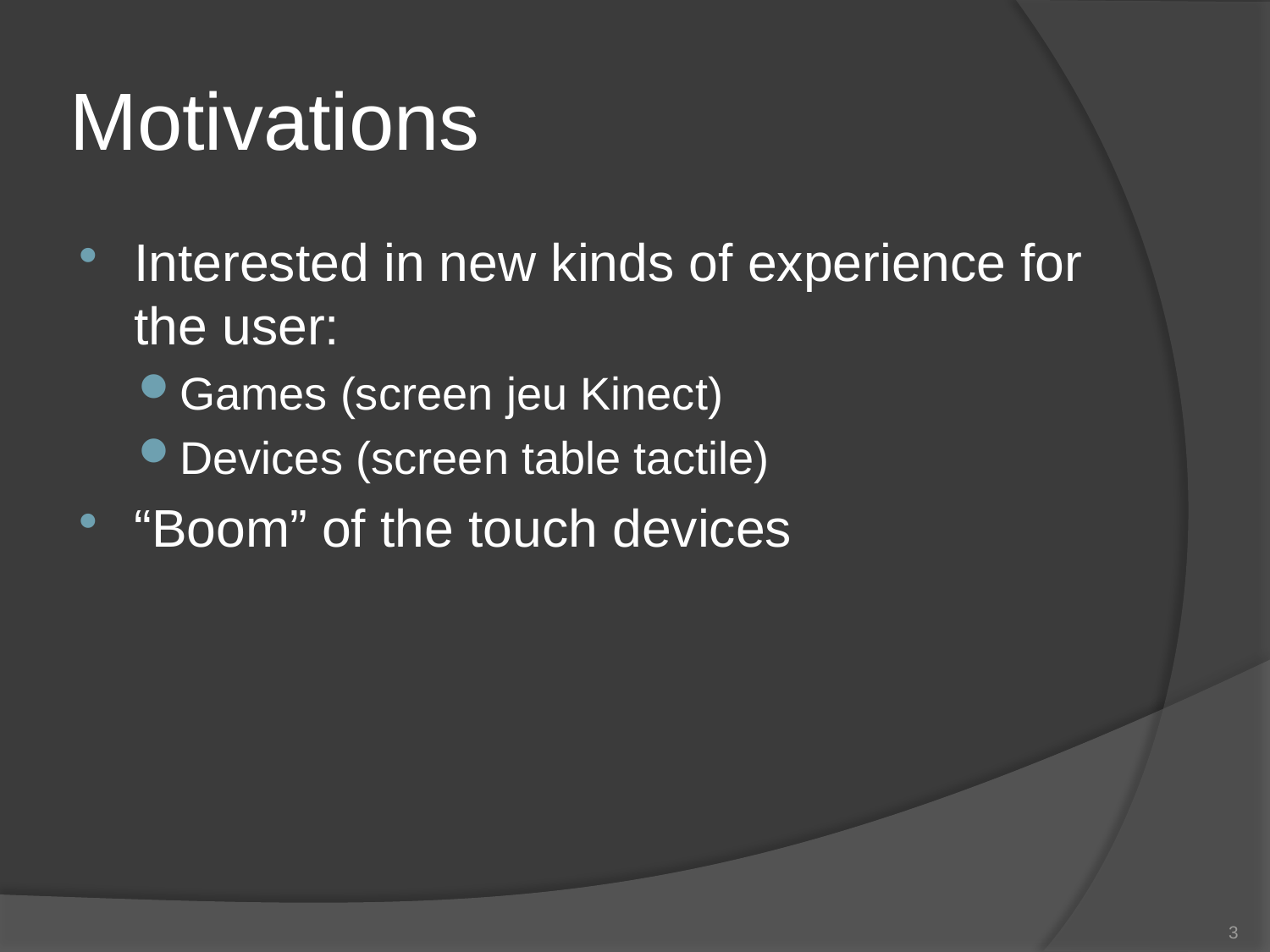

# Motivations
Interested in new kinds of experience for the user:
Games (screen jeu Kinect)
Devices (screen table tactile)
“Boom” of the touch devices
3